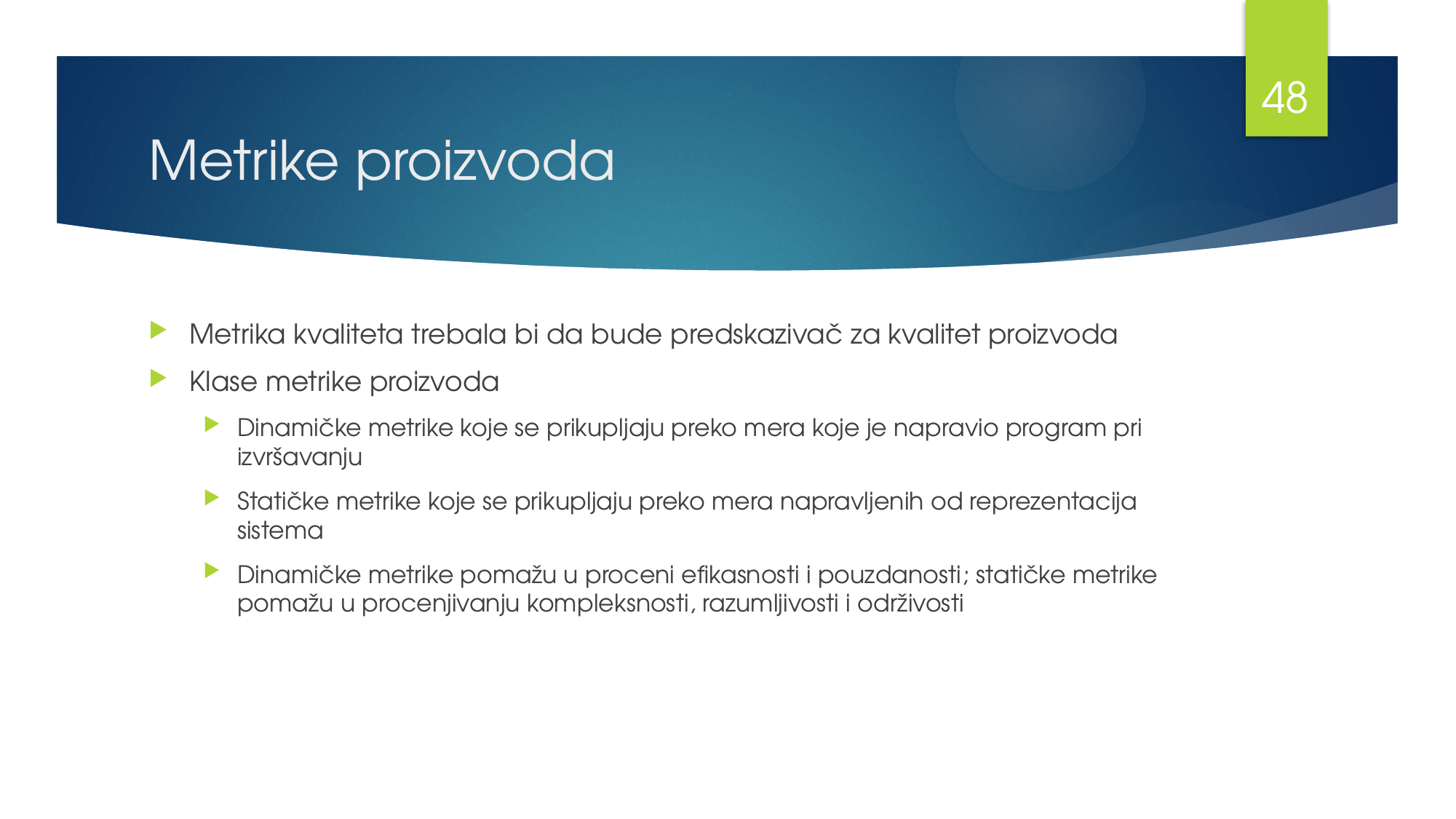

48
# Metrike proizvoda
Metrika kvaliteta trebala bi da bude predskazivač za kvalitet proizvoda
Klase metrike proizvoda
Dinamičke metrike koje se prikupljaju preko mera koje je napravio program pri izvršavanju
Statičke metrike koje se prikupljaju preko mera napravljenih od reprezentacija sistema
Dinamičke metrike pomažu u proceni efikasnosti i pouzdanosti; statičke metrike pomažu u procenjivanju kompleksnosti, razumljivosti i održivosti